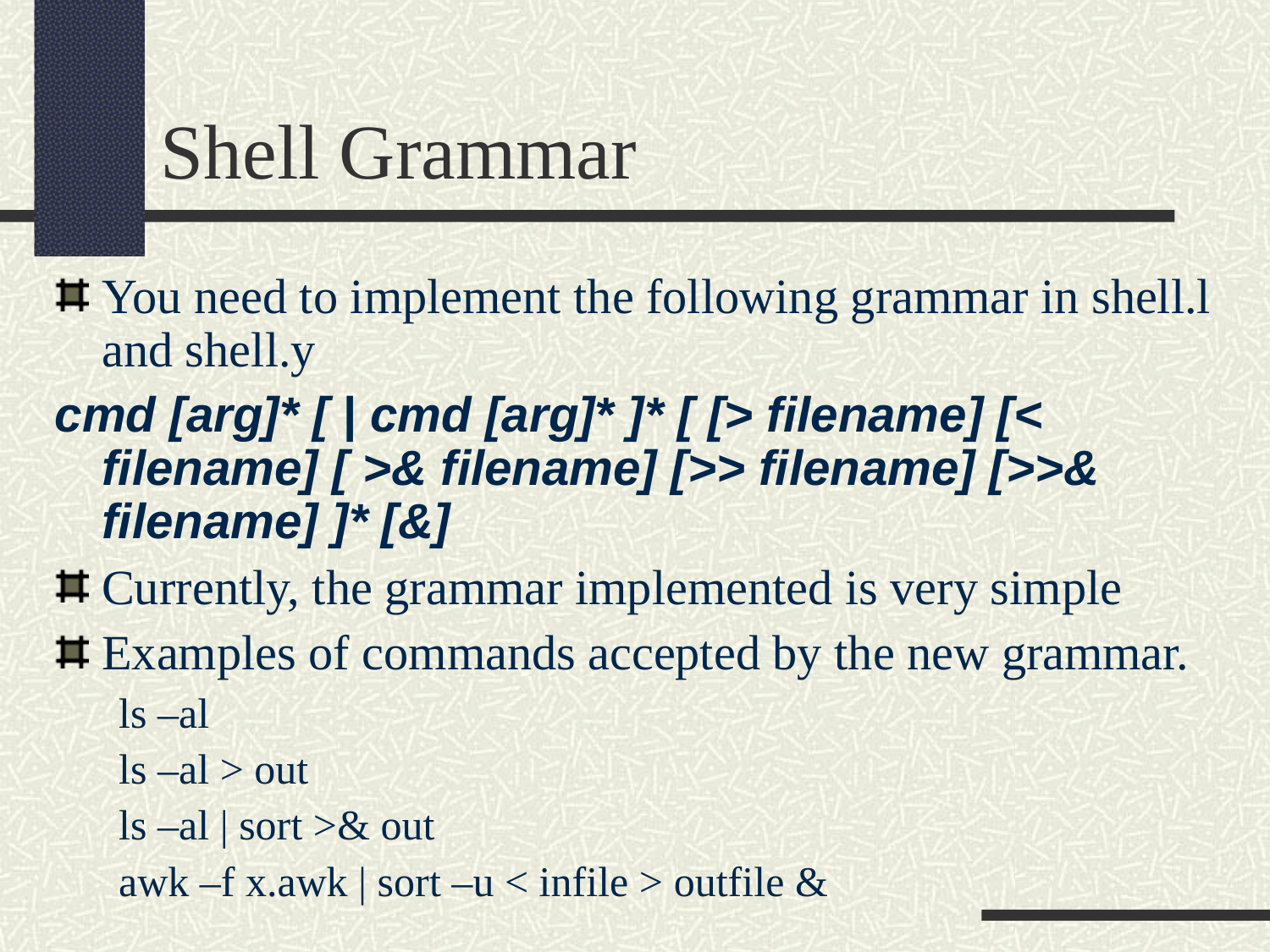

Shell Grammar
You need to implement the following grammar in shell.l and shell.y
cmd [arg]* [ | cmd [arg]* ]* [ [> filename] [< filename] [ >& filename] [>> filename] [>>& filename] ]* [&]
Currently, the grammar implemented is very simple
Examples of commands accepted by the new grammar.
ls –al
ls –al > out
ls –al | sort >& out
awk –f x.awk | sort –u < infile > outfile &